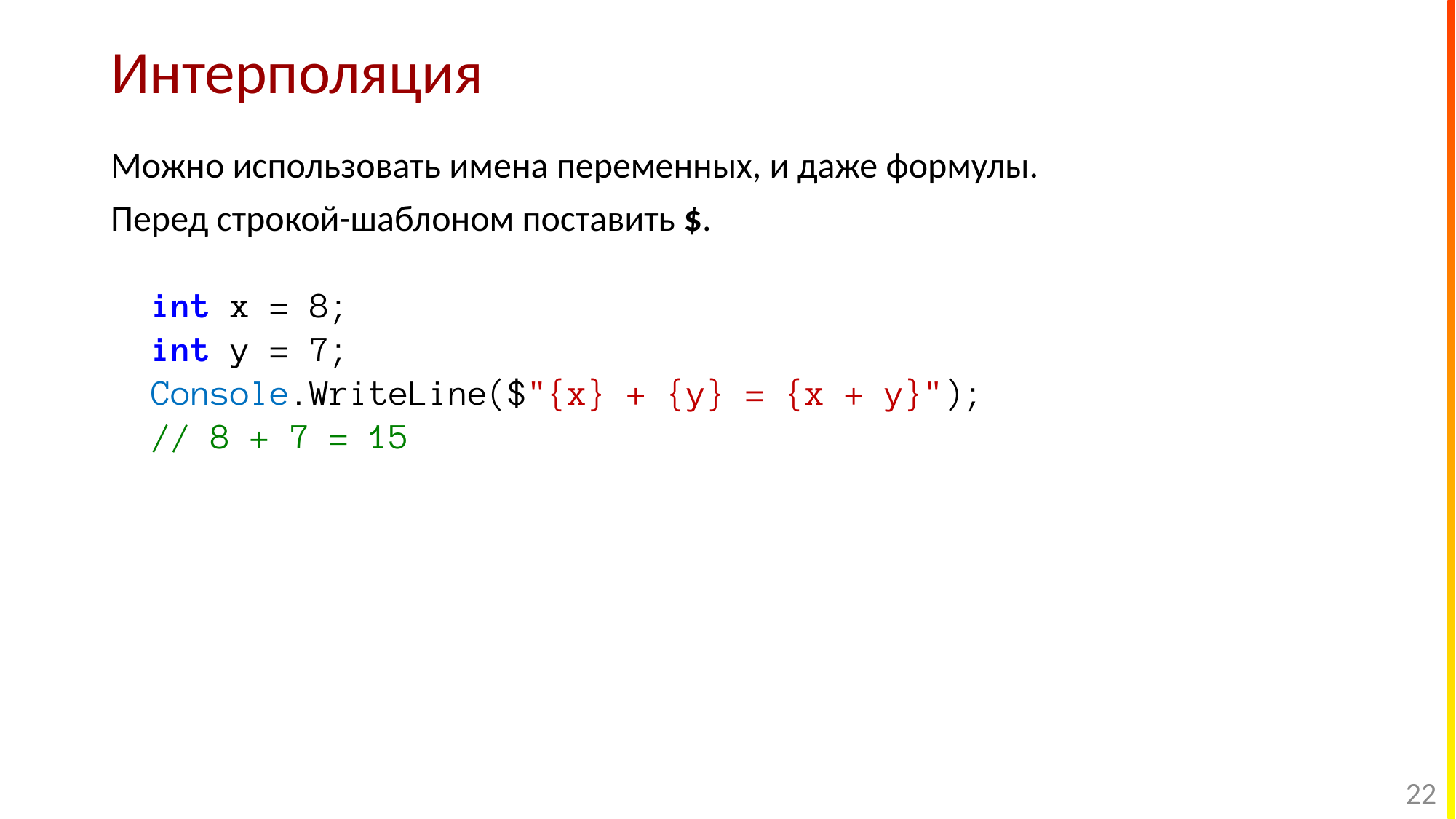

# Интерполяция
Можно использовать имена переменных, и даже формулы.
Перед строкой-шаблоном поставить $.
int x = 8;
int y = 7;
Console.WriteLine($"{x} + {y} = {x + y}");
// 8 + 7 = 15
22